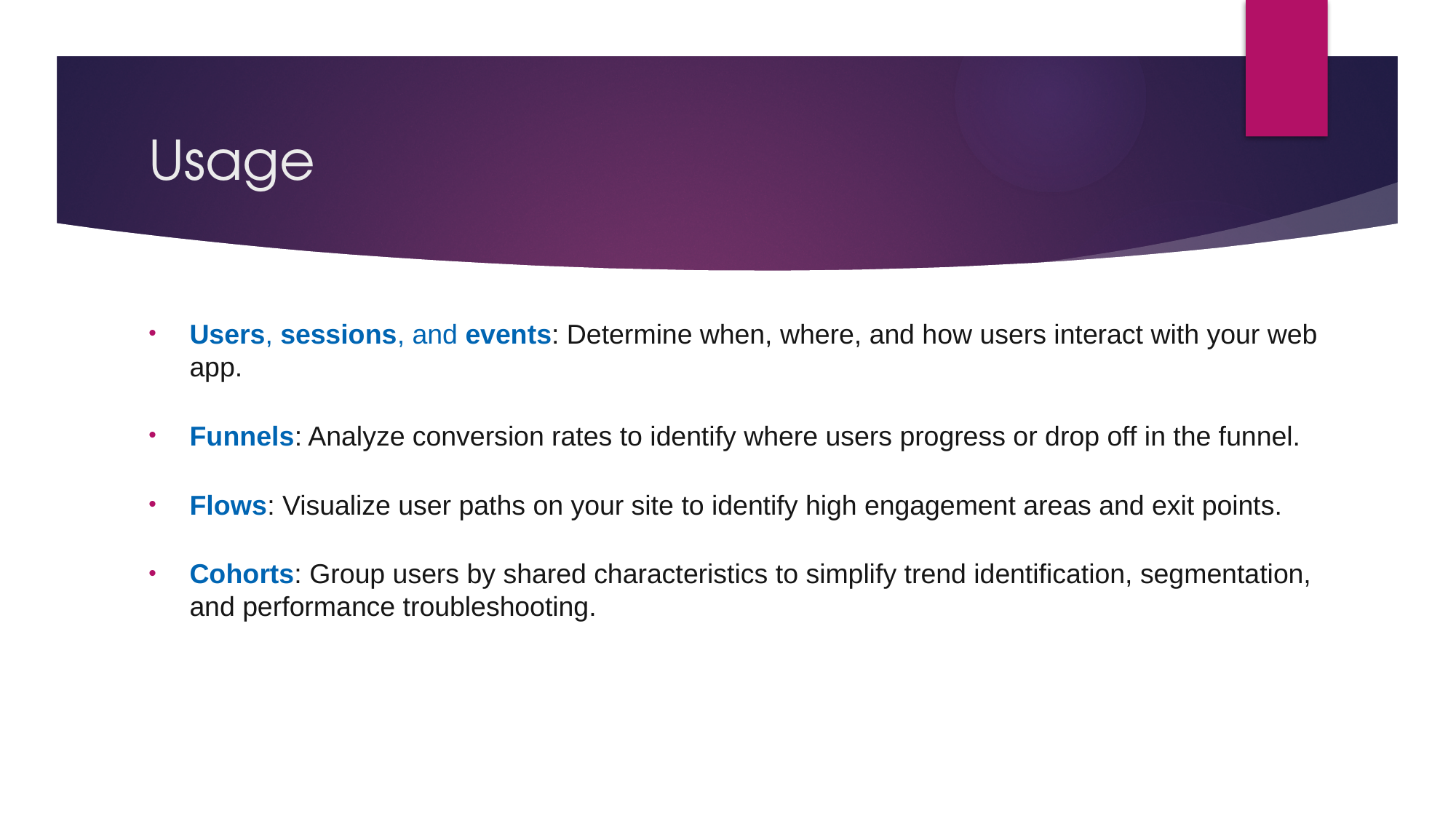

# Usage
Users, sessions, and events: Determine when, where, and how users interact with your web app.
Funnels: Analyze conversion rates to identify where users progress or drop off in the funnel.
Flows: Visualize user paths on your site to identify high engagement areas and exit points.
Cohorts: Group users by shared characteristics to simplify trend identification, segmentation, and performance troubleshooting.